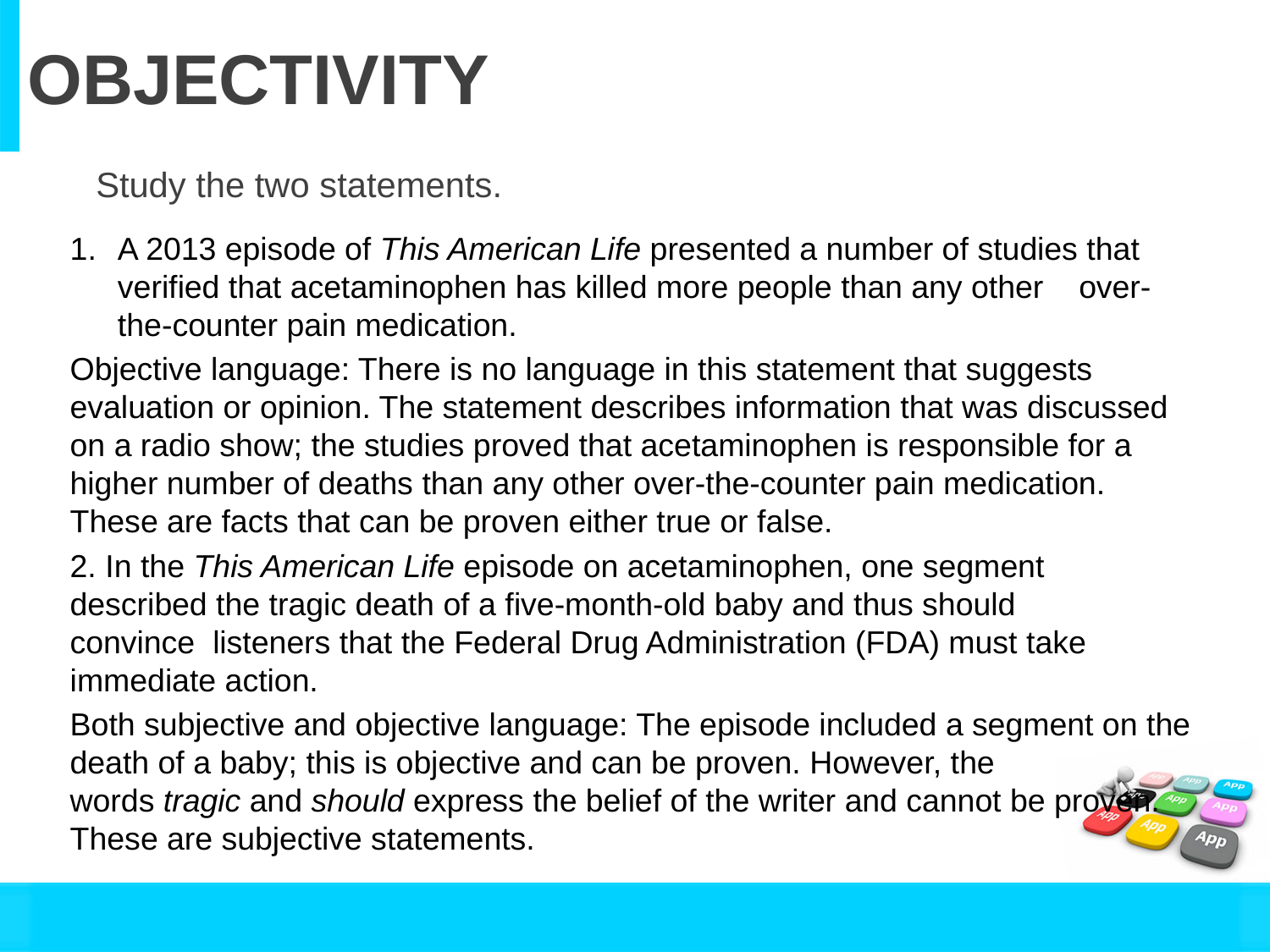

# OBJECTIVITY
Study the two statements.
A 2013 episode of This American Life presented a number of studies that verified that acetaminophen has killed more people than any other    over-the-counter pain medication.
Objective language: There is no language in this statement that suggests evaluation or opinion. The statement describes information that was discussed on a radio show; the studies proved that acetaminophen is responsible for a higher number of deaths than any other over-the-counter pain medication. These are facts that can be proven either true or false.
2. In the This American Life episode on acetaminophen, one segment       described the tragic death of a five-month-old baby and thus should           convince  listeners that the Federal Drug Administration (FDA) must take  immediate action.
Both subjective and objective language: The episode included a segment on the death of a baby; this is objective and can be proven. However, the words tragic and should express the belief of the writer and cannot be proven. These are subjective statements.